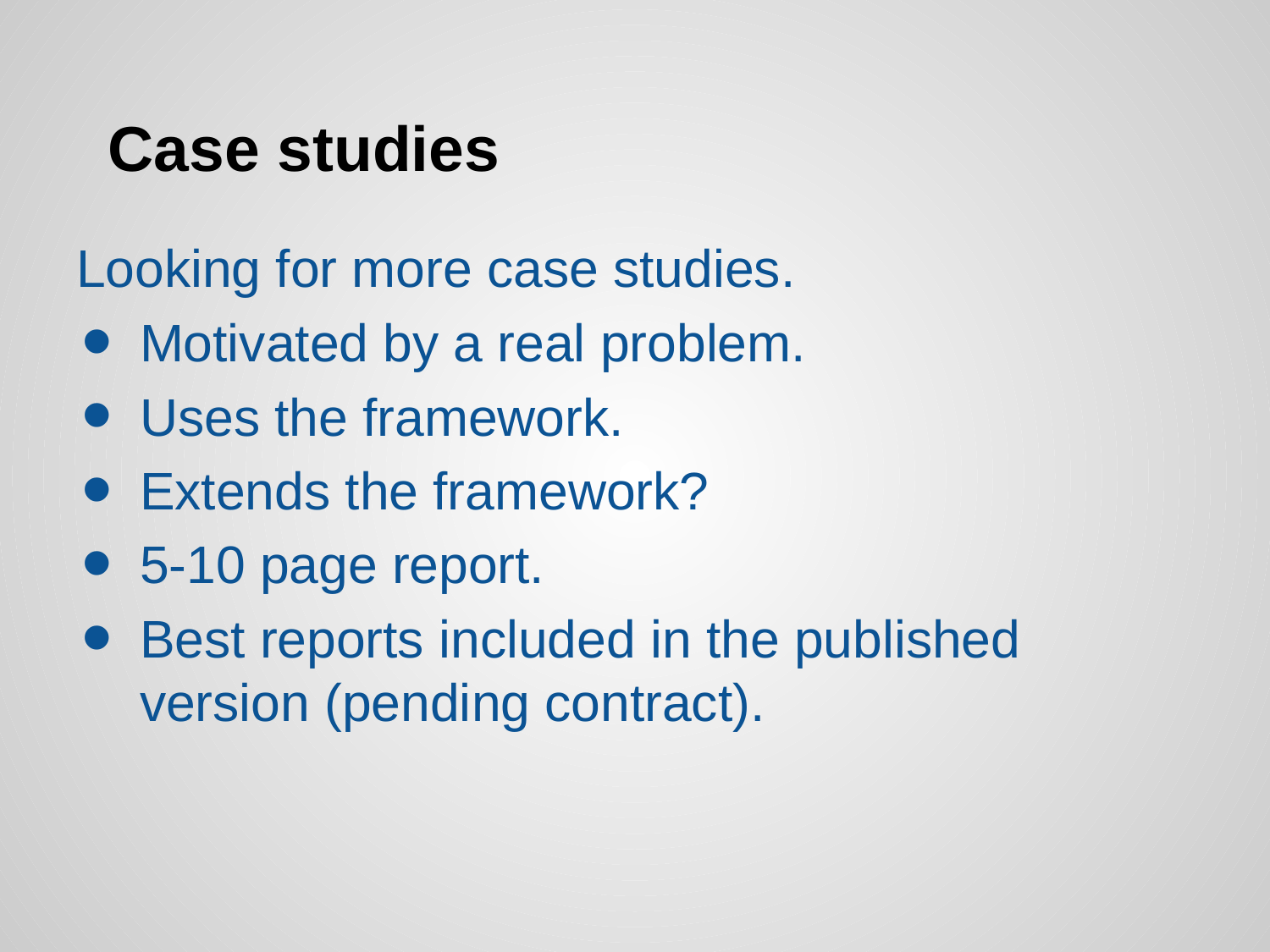

# Case studies
Looking for more case studies.
Motivated by a real problem.
Uses the framework.
Extends the framework?
5-10 page report.
Best reports included in the published version (pending contract).